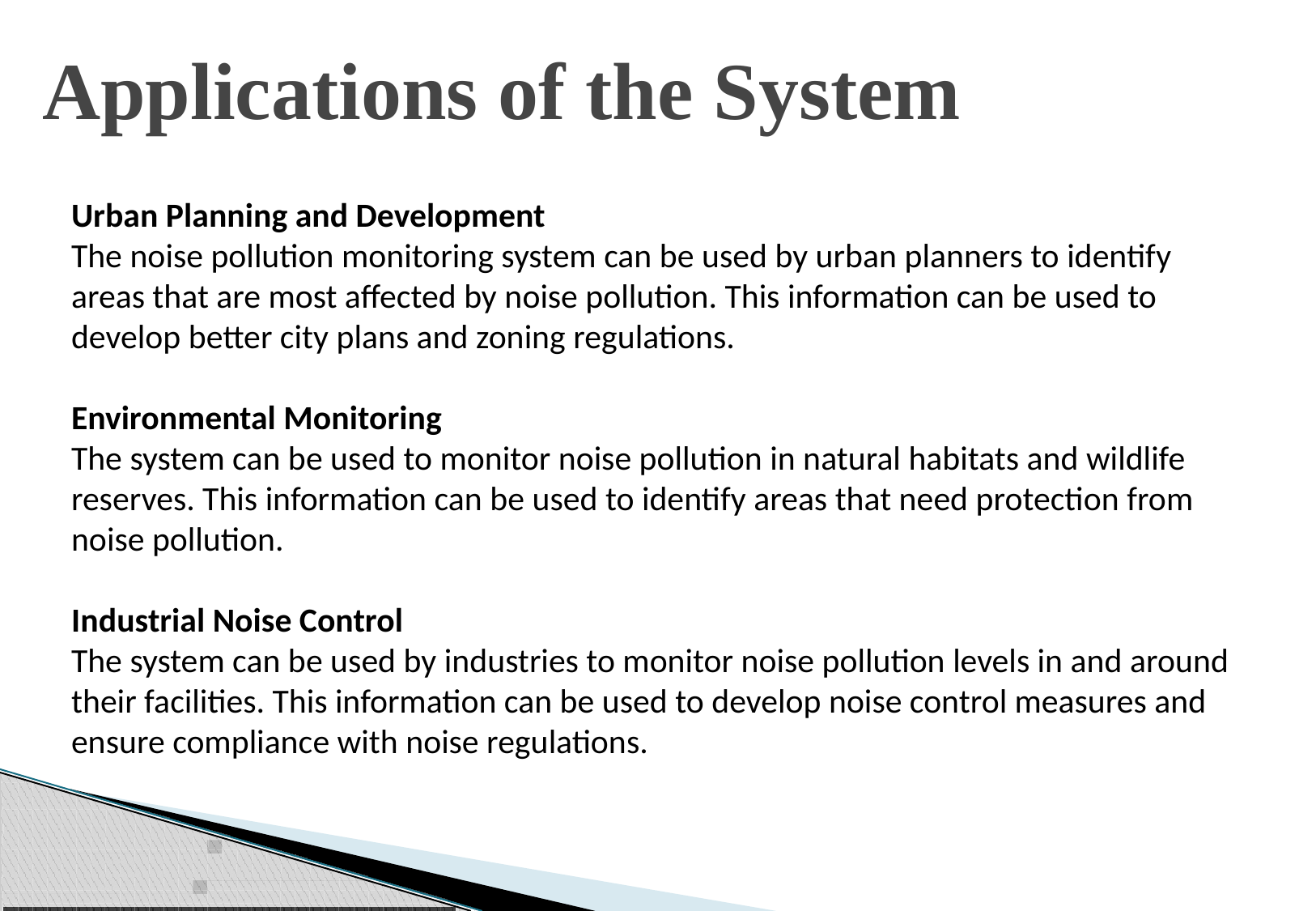

# Applications of the System
Urban Planning and Development
The noise pollution monitoring system can be used by urban planners to identify areas that are most affected by noise pollution. This information can be used to develop better city plans and zoning regulations.
Environmental Monitoring
The system can be used to monitor noise pollution in natural habitats and wildlife reserves. This information can be used to identify areas that need protection from noise pollution.
Industrial Noise Control
The system can be used by industries to monitor noise pollution levels in and around their facilities. This information can be used to develop noise control measures and ensure compliance with noise regulations.